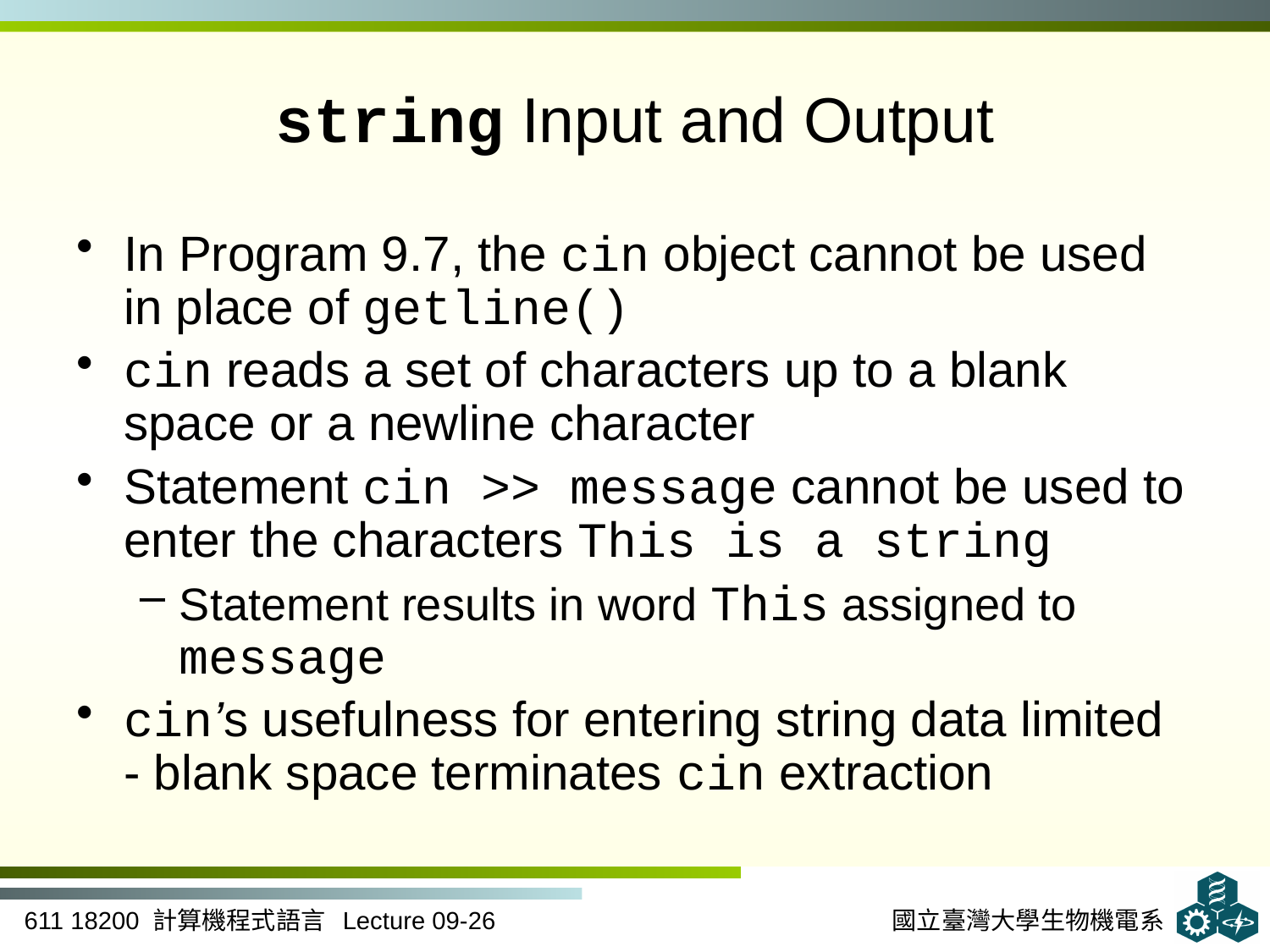

# string Input and Output
In Program 9.7, the cin object cannot be used in place of getline()
cin reads a set of characters up to a blank space or a newline character
Statement cin >> message cannot be used to enter the characters This is a string
Statement results in word This assigned to message
cin’s usefulness for entering string data limited - blank space terminates cin extraction